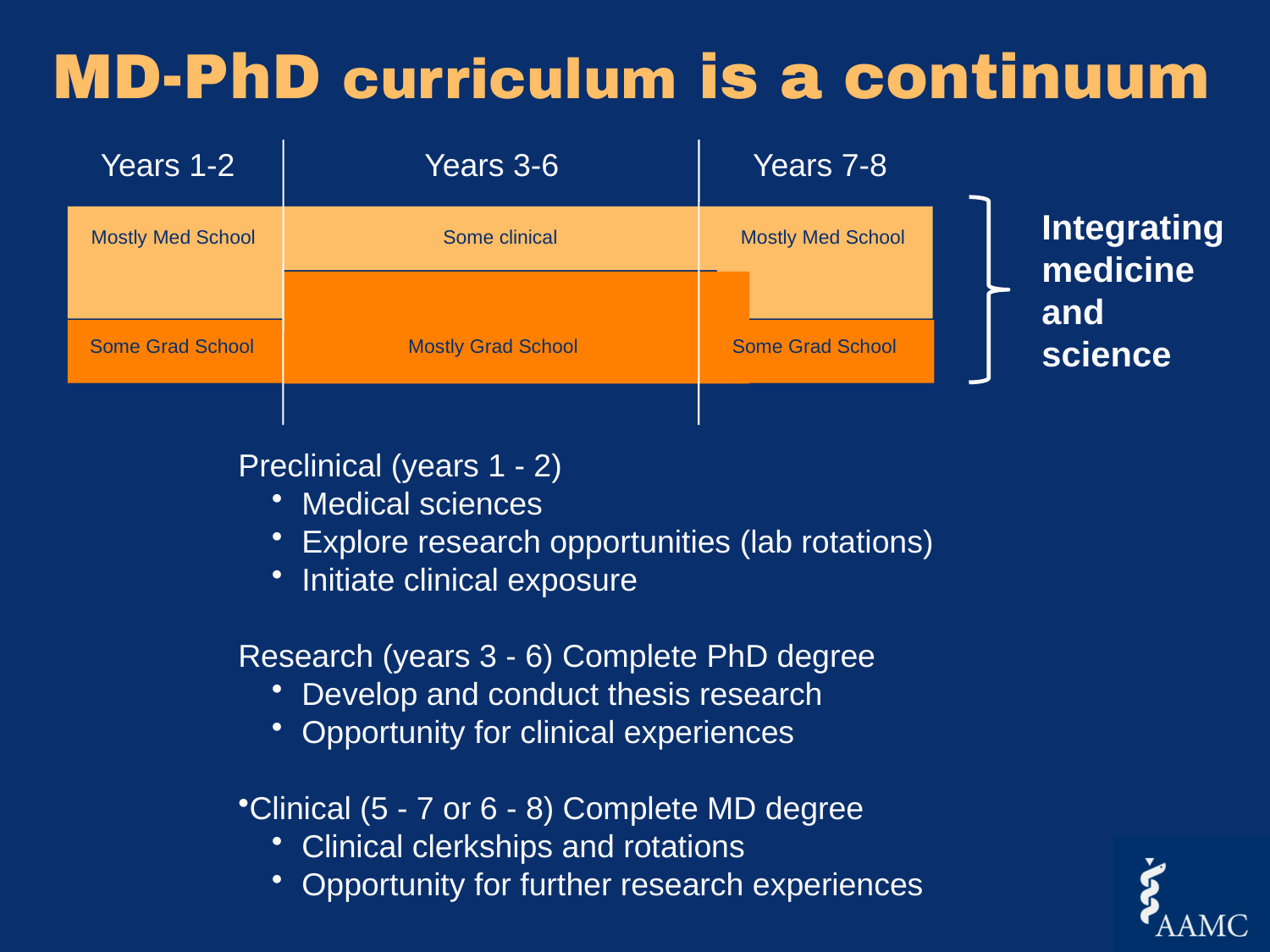

# MD-PhD curriculum is a continuum
Years 1-2
Years 3-6
Years 7-8

Mostly Med School
Some clinical
Mostly Med School

Some Grad School
Mostly Grad School
Some Grad School

Integrating medicine and science
Preclinical (years 1 - 2)
Medical sciences
Explore research opportunities (lab rotations)
Initiate clinical exposure

Research (years 3 - 6) Complete PhD degree
Develop and conduct thesis research
Opportunity for clinical experiences

Clinical (5 - 7 or 6 - 8) Complete MD degree
Clinical clerkships and rotations
Opportunity for further research experiences